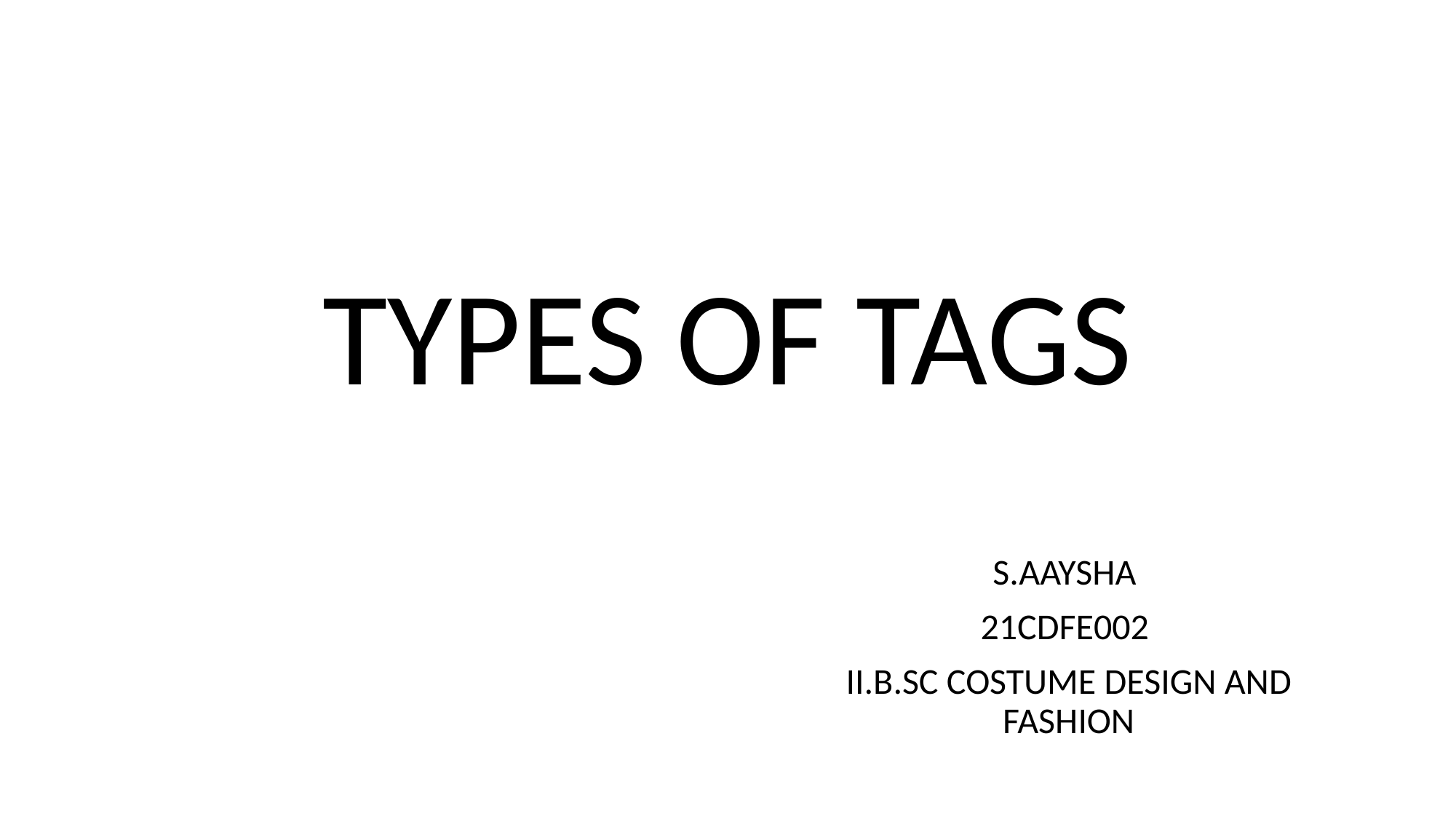

# TYPES OF TAGS
S.AAYSHA
21CDFE002
II.B.SC COSTUME DESIGN AND FASHION